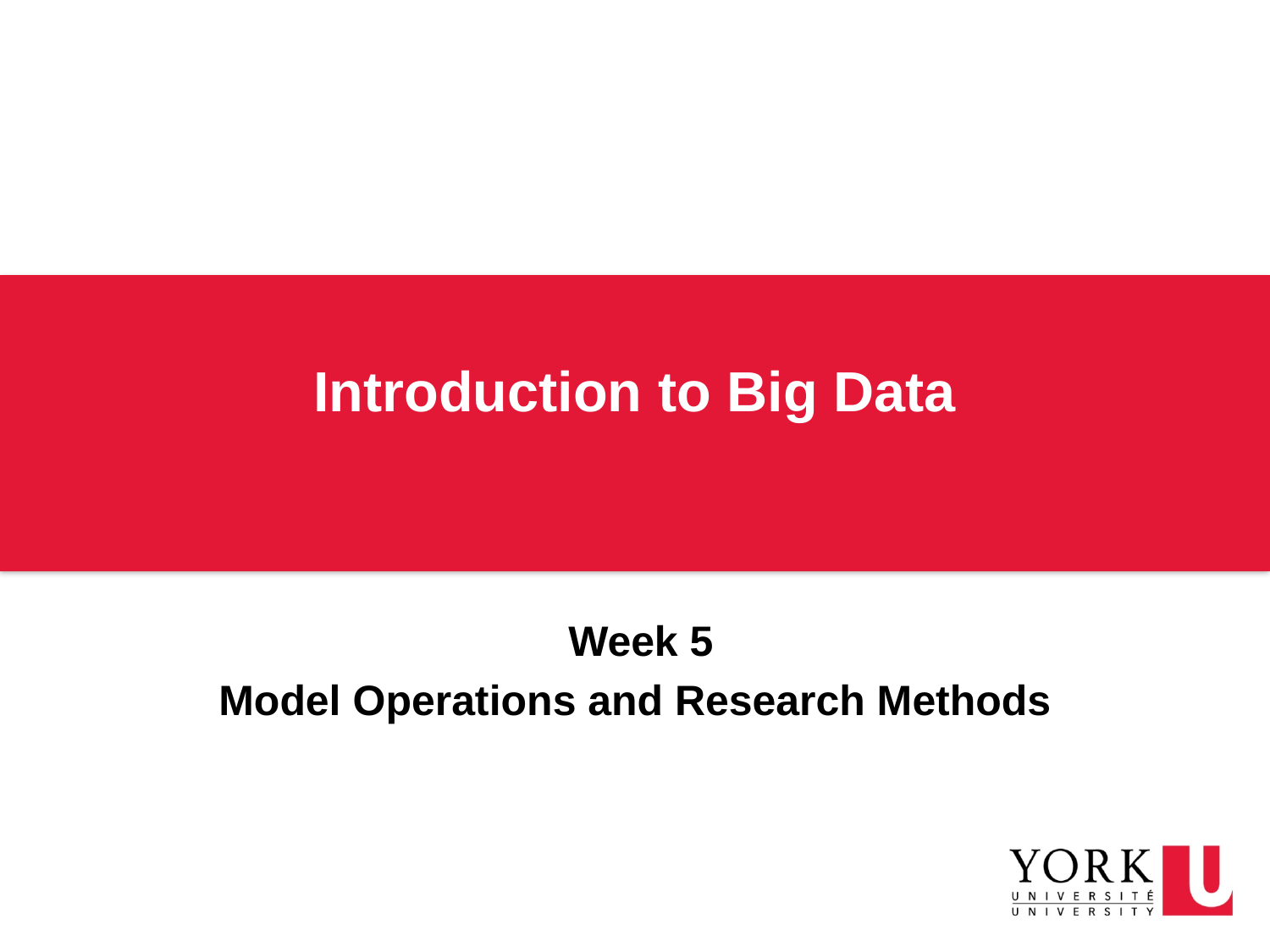

# Introduction to Big Data
 Week 5
Model Operations and Research Methods